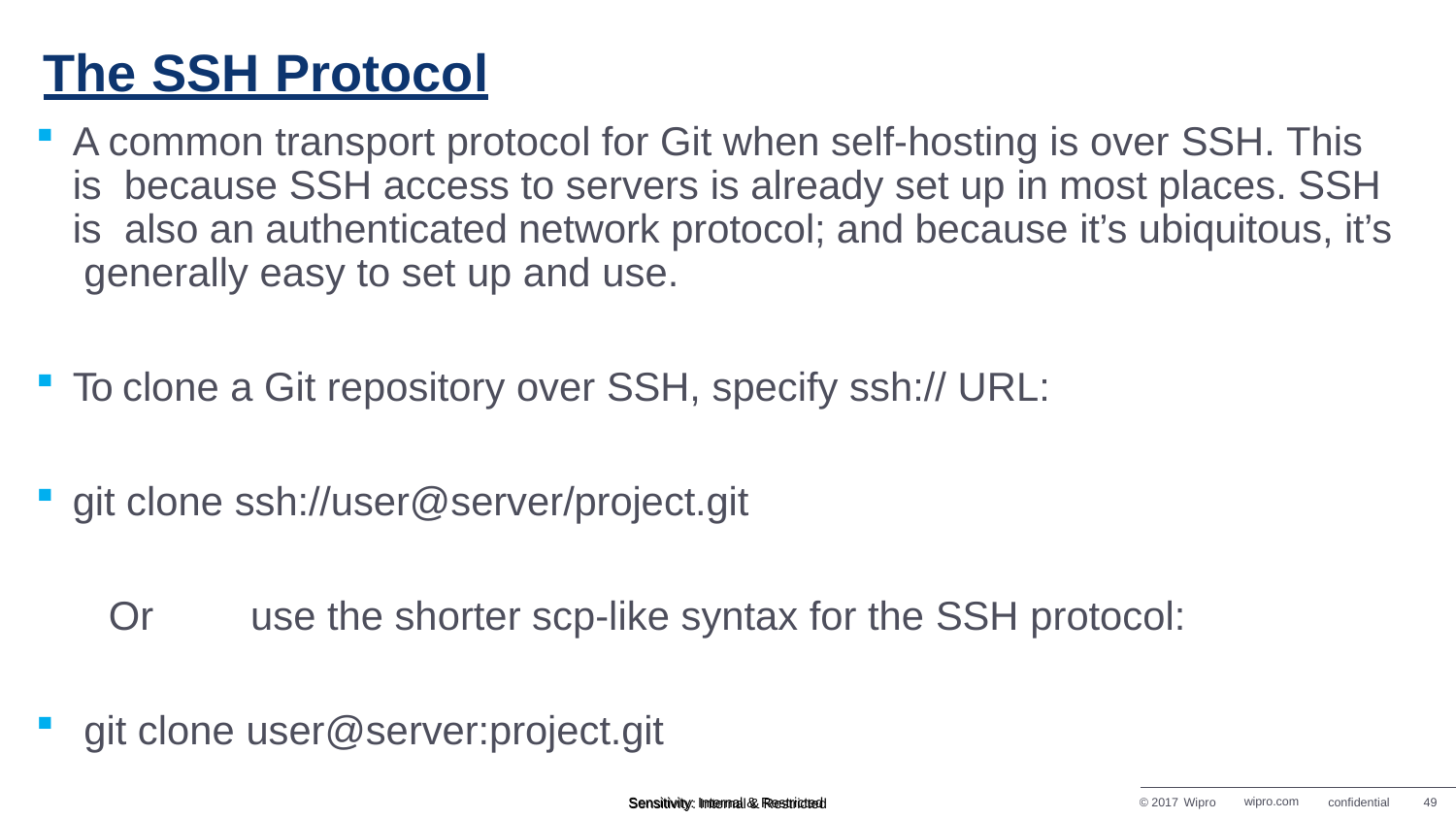

# The SSH Protocol
A common transport protocol for Git when self-hosting is over SSH. This is  because SSH access to servers is already set up in most places. SSH is  also an authenticated network protocol; and because it’s ubiquitous, it’s  generally easy to set up and use.

To clone a Git repository over SSH, specify ssh:// URL:

git clone ssh://user@server/project.git

Or	use the shorter scp-like syntax for the SSH protocol:

git clone user@server:project.git
© 2017 Wipro
wipro.com
confidential
49
Sensitivity: Internal & Restricted